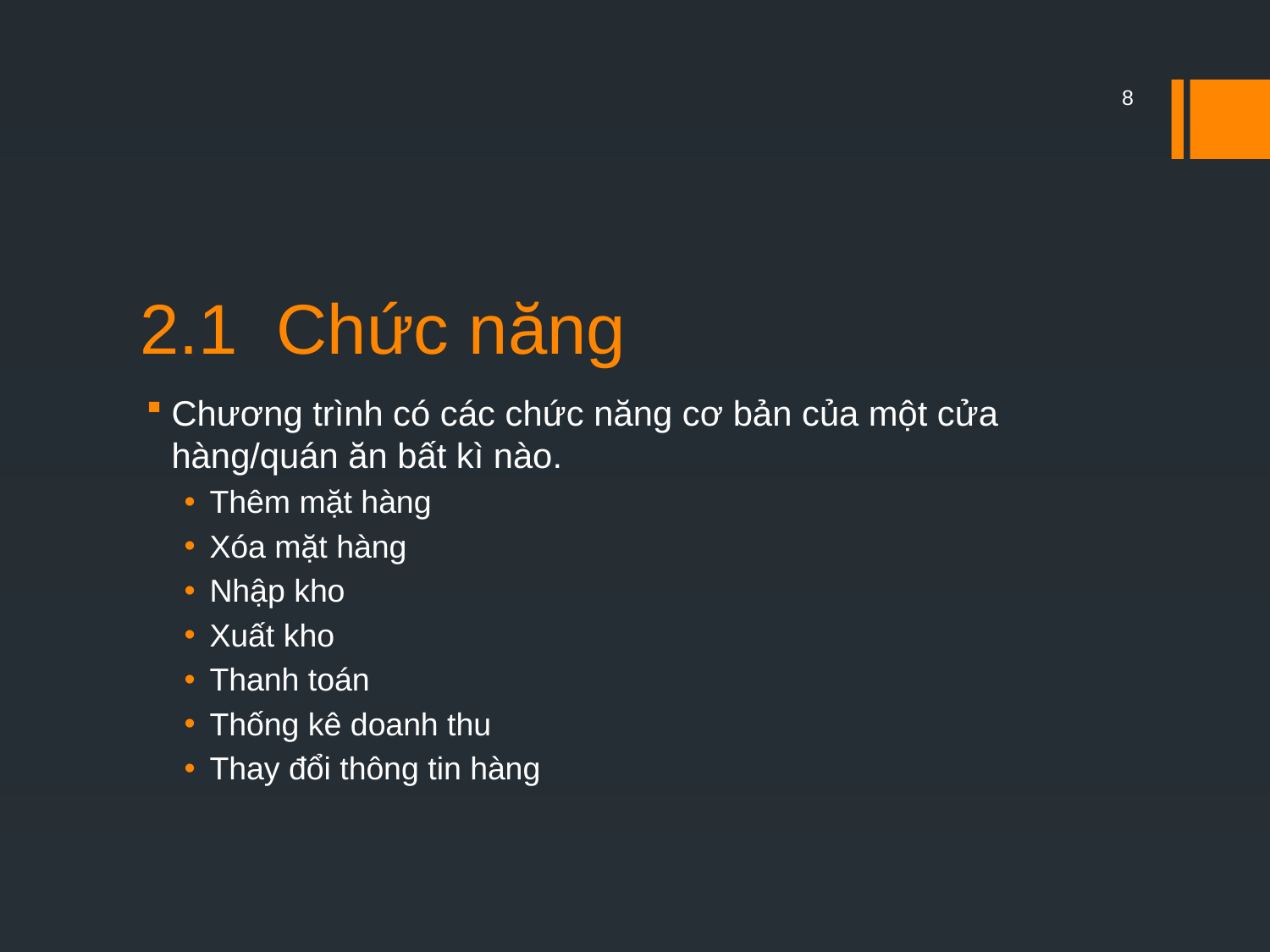

8
# 2.1  Chức năng
Chương trình có các chức năng cơ bản của một cửa hàng/quán ăn bất kì nào.
Thêm mặt hàng
Xóa mặt hàng
Nhập kho
Xuất kho
Thanh toán
Thống kê doanh thu
Thay đổi thông tin hàng